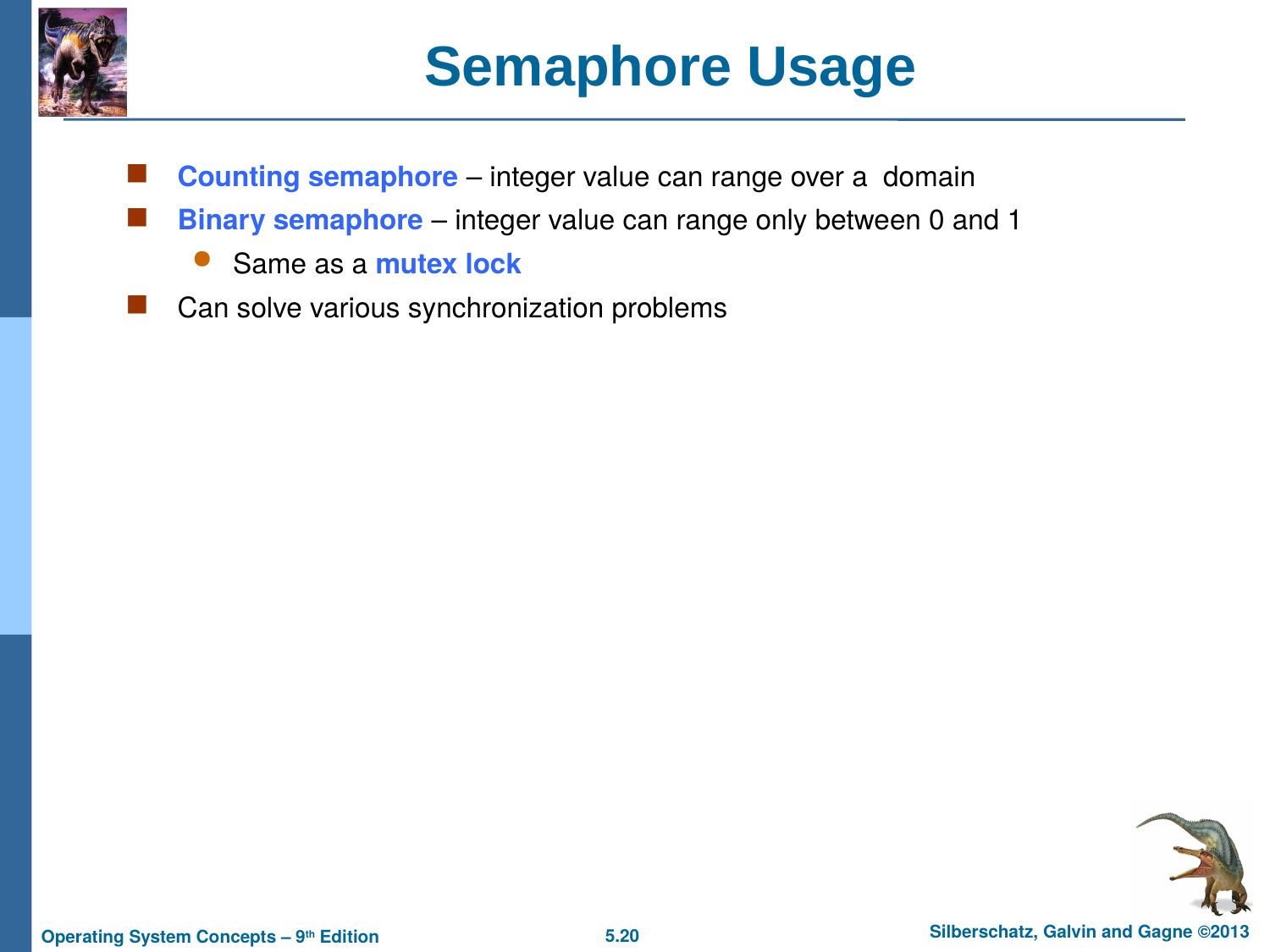

# Semaphore Usage
Counting semaphore – integer value can range over a  domain
Binary semaphore – integer value can range only between 0 and 1
Same as a mutex lock
Can solve various synchronization problems